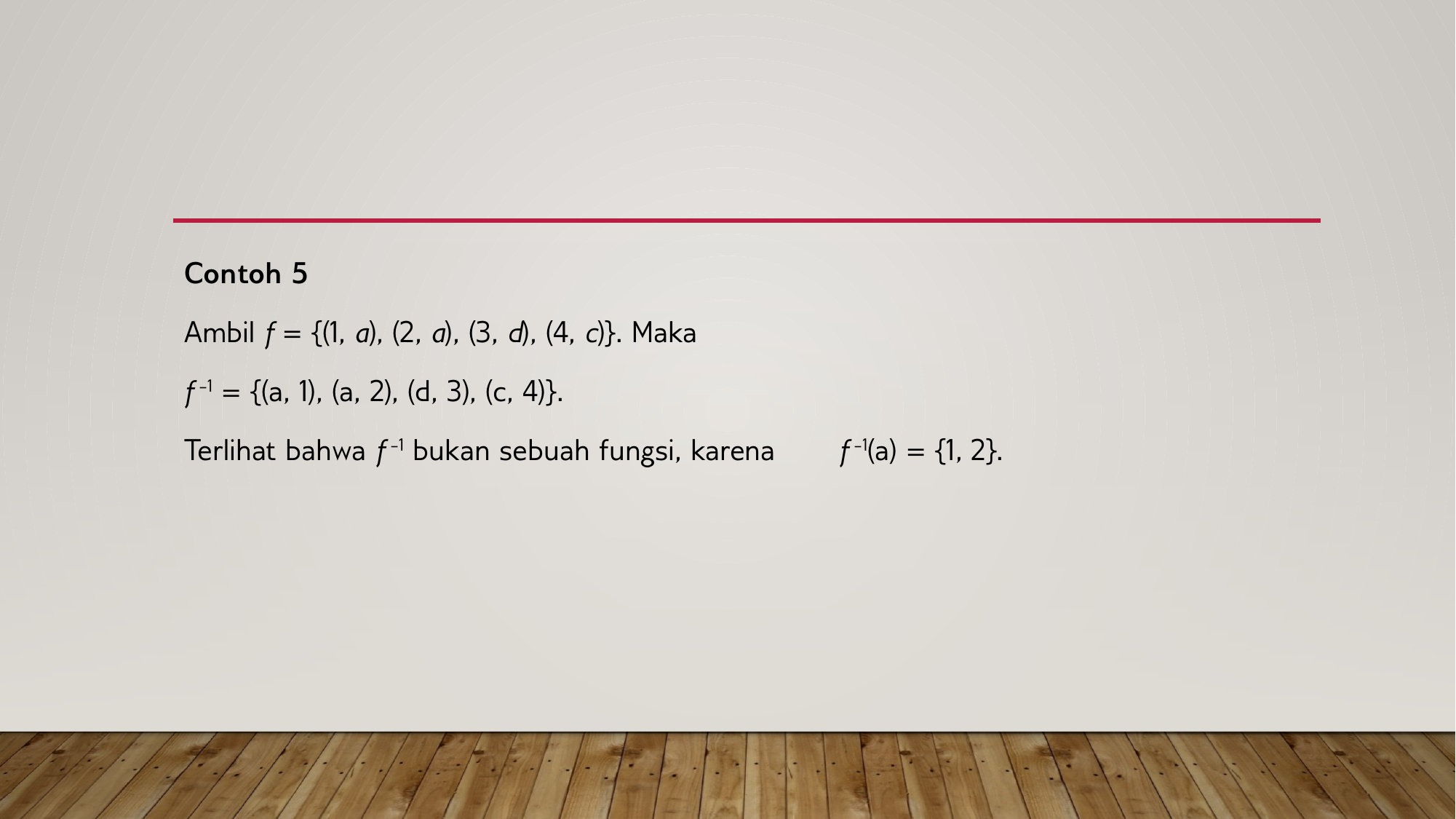

#
Contoh 5
Ambil f = {(1, a), (2, a), (3, d), (4, c)}. Maka
f –1 = {(a, 1), (a, 2), (d, 3), (c, 4)}.
Terlihat bahwa f –1 bukan sebuah fungsi, karena       f –1(a) = {1, 2}.